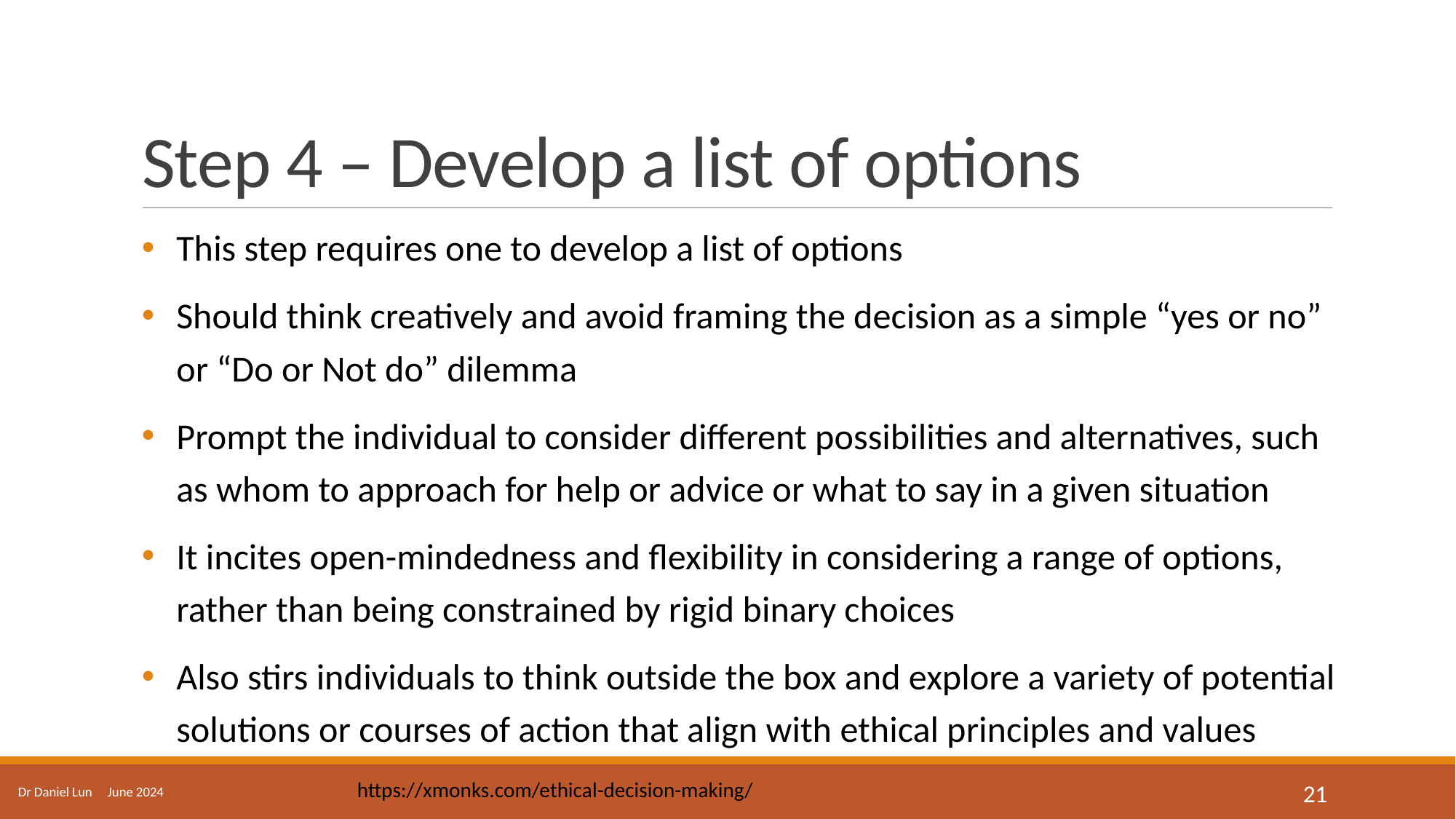

# Step 4 – Develop a list of options
This step requires one to develop a list of options
Should think creatively and avoid framing the decision as a simple “yes or no” or “Do or Not do” dilemma
Prompt the individual to consider different possibilities and alternatives, such as whom to approach for help or advice or what to say in a given situation
It incites open-mindedness and flexibility in considering a range of options, rather than being constrained by rigid binary choices
Also stirs individuals to think outside the box and explore a variety of potential solutions or courses of action that align with ethical principles and values
Dr Daniel Lun     June 2024
https://xmonks.com/ethical-decision-making/
21